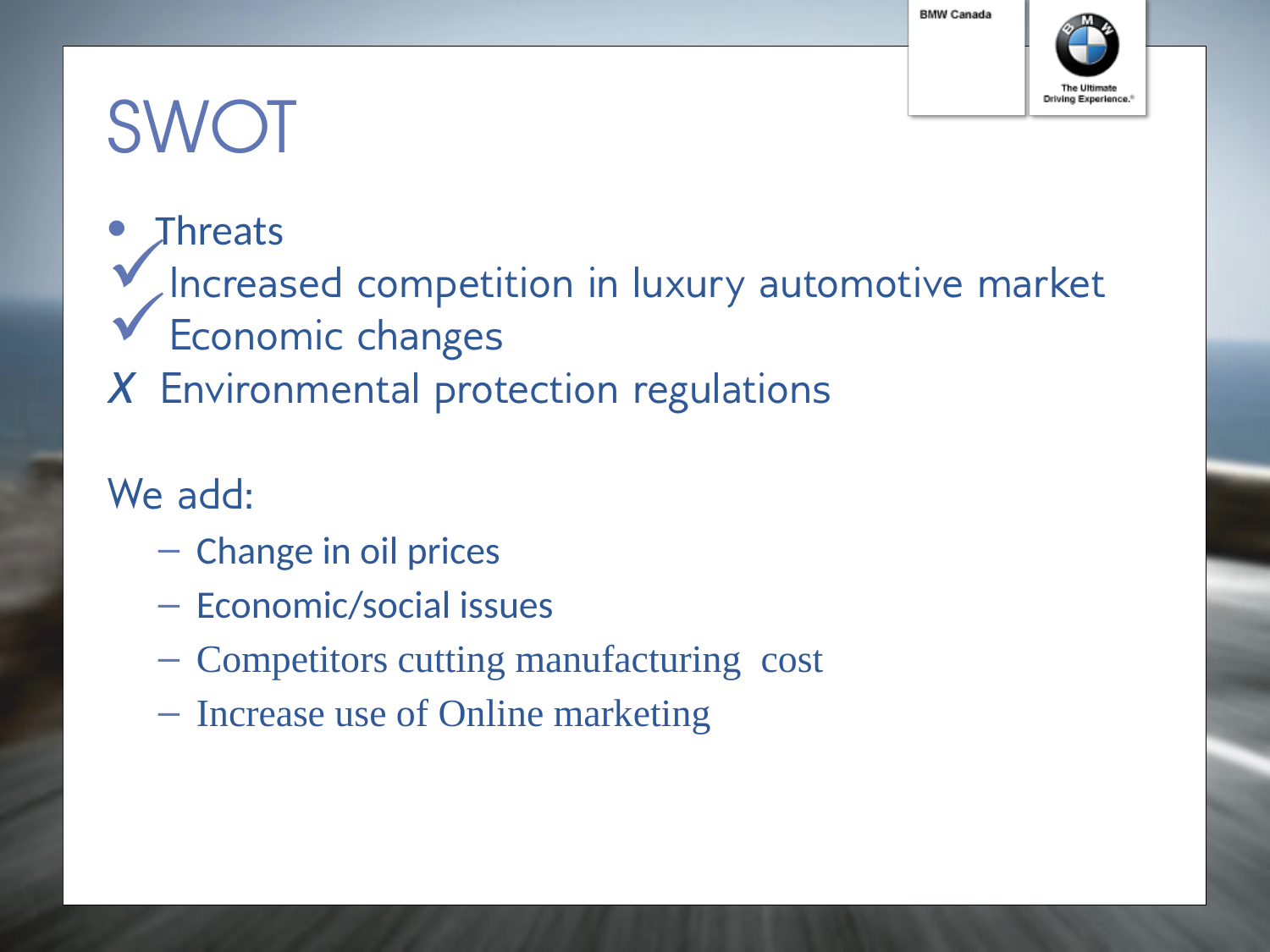

# SWOT
Threats
Increased competition in luxury automotive market
Economic changes
X  Environmental protection regulations

We add:
Change in oil prices
Economic/social issues
Competitors cutting manufacturing  cost
Increase use of Online marketing